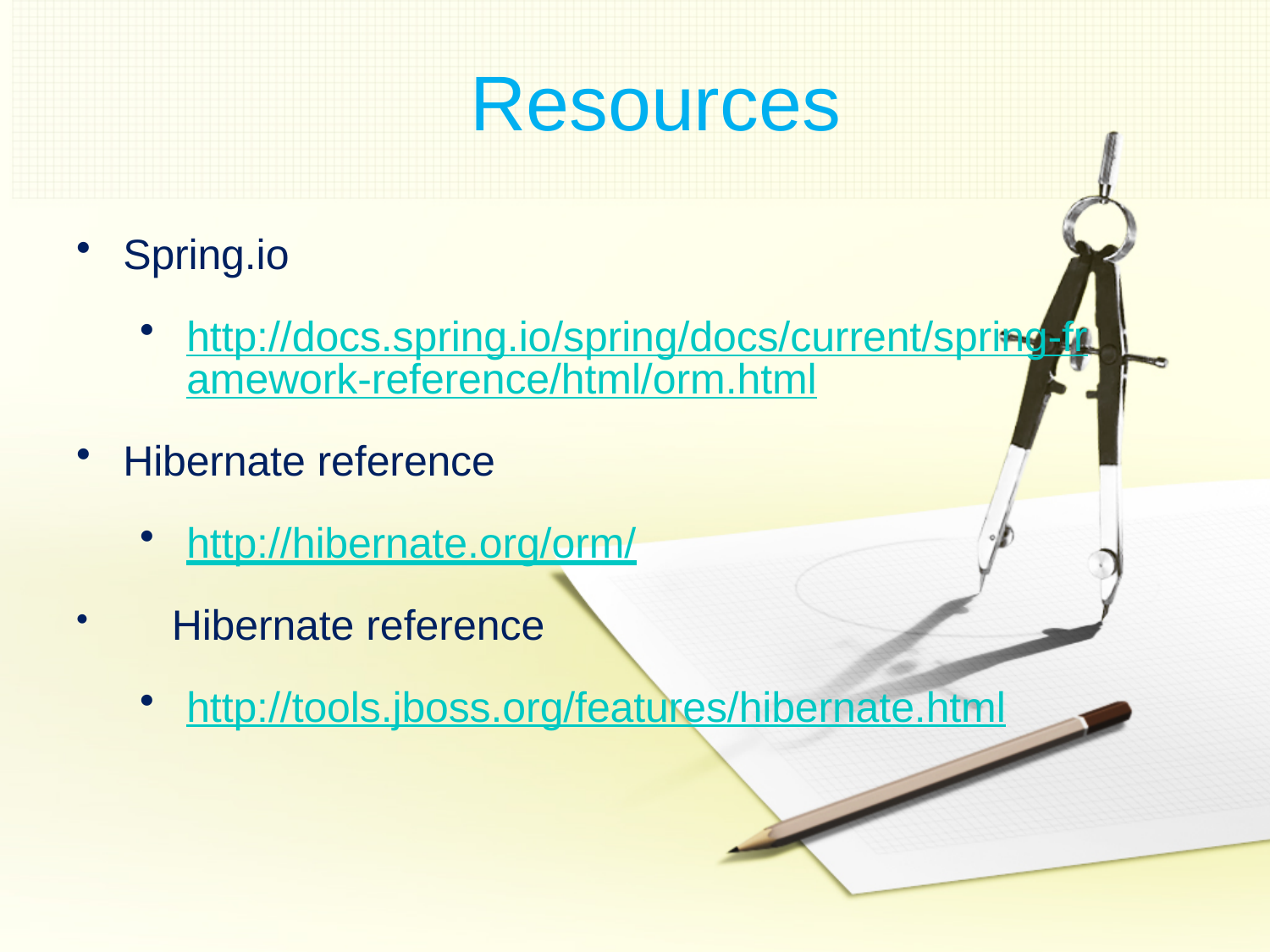

# Resources
Spring.io
http://docs.spring.io/spring/docs/current/spring-framework-reference/html/orm.html
Hibernate reference
http://hibernate.org/orm/
	Hibernate reference
http://tools.jboss.org/features/hibernate.html